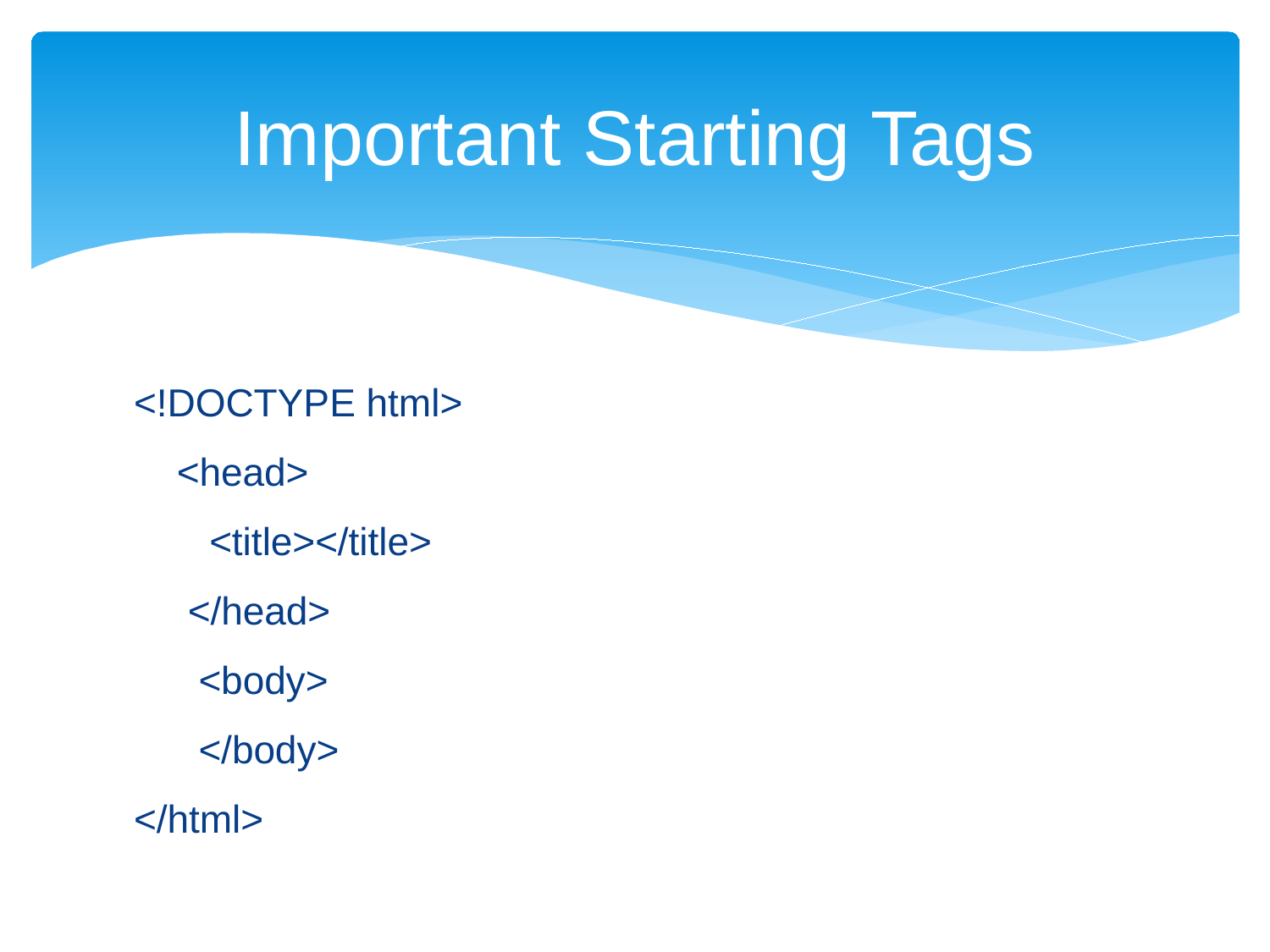

# Important Starting Tags
<!DOCTYPE html>
    <head>
       <title></title>
     </head>
      <body>
      </body>
</html>